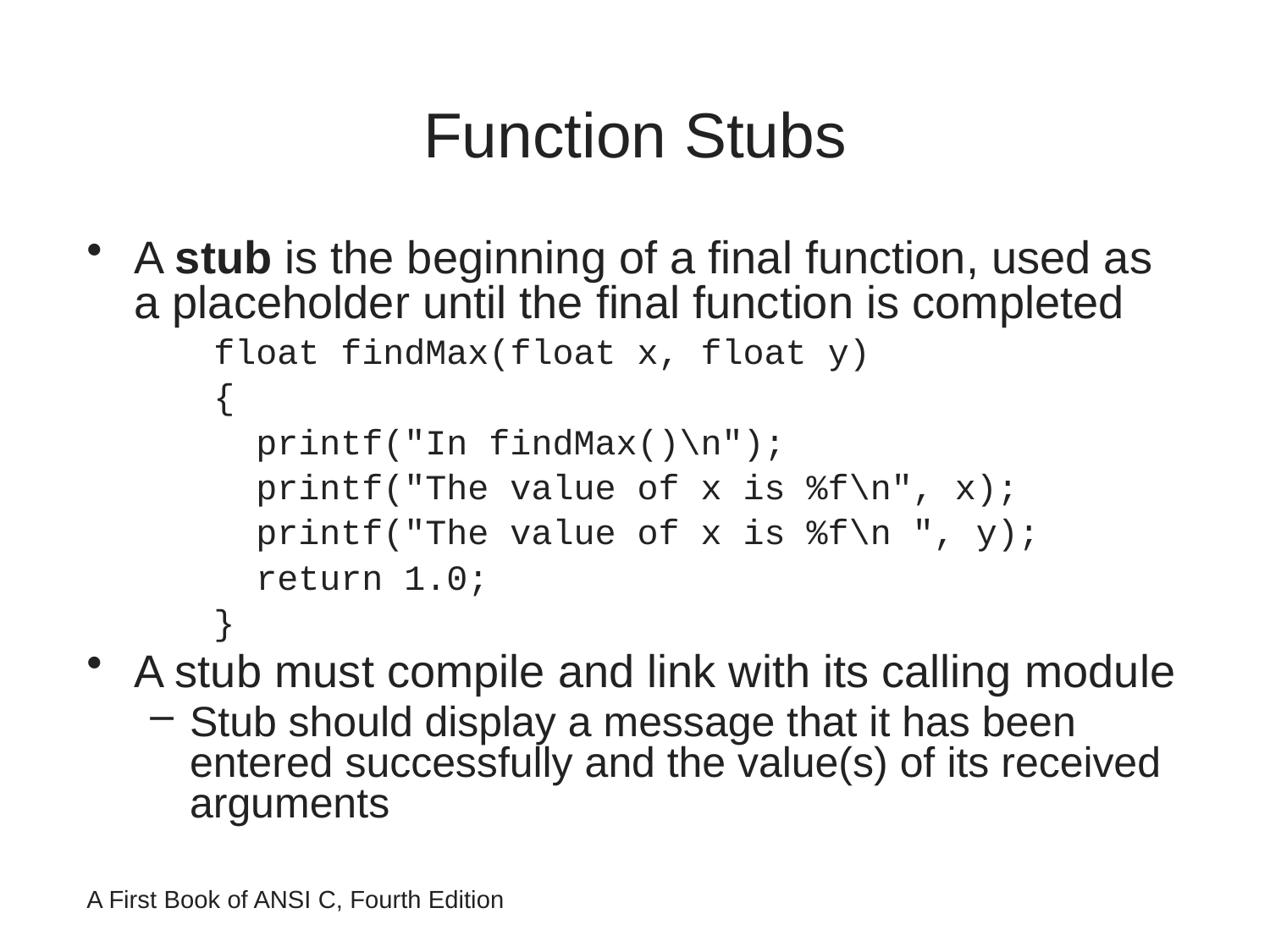

# Function Stubs
A stub is the beginning of a final function, used as a placeholder until the final function is completed
float findMax(float x, float y)
{
  printf("In findMax()\n");
  printf("The value of x is %f\n", x);
  printf("The value of x is %f\n ", y);
  return 1.0;
}
A stub must compile and link with its calling module
Stub should display a message that it has been entered successfully and the value(s) of its received arguments
A First Book of ANSI C, Fourth Edition
21